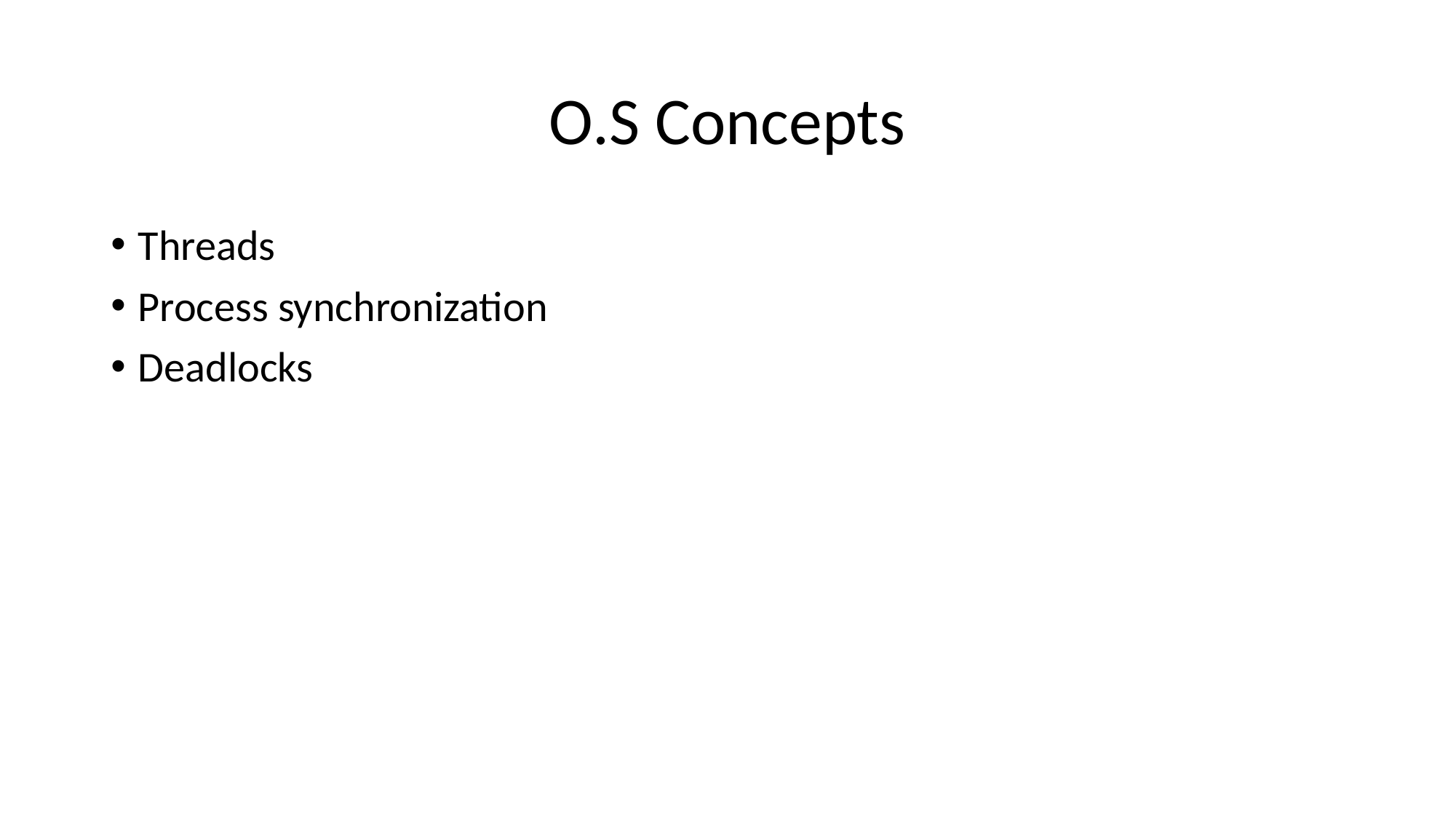

# O.S Concepts
Threads
Process synchronization
Deadlocks